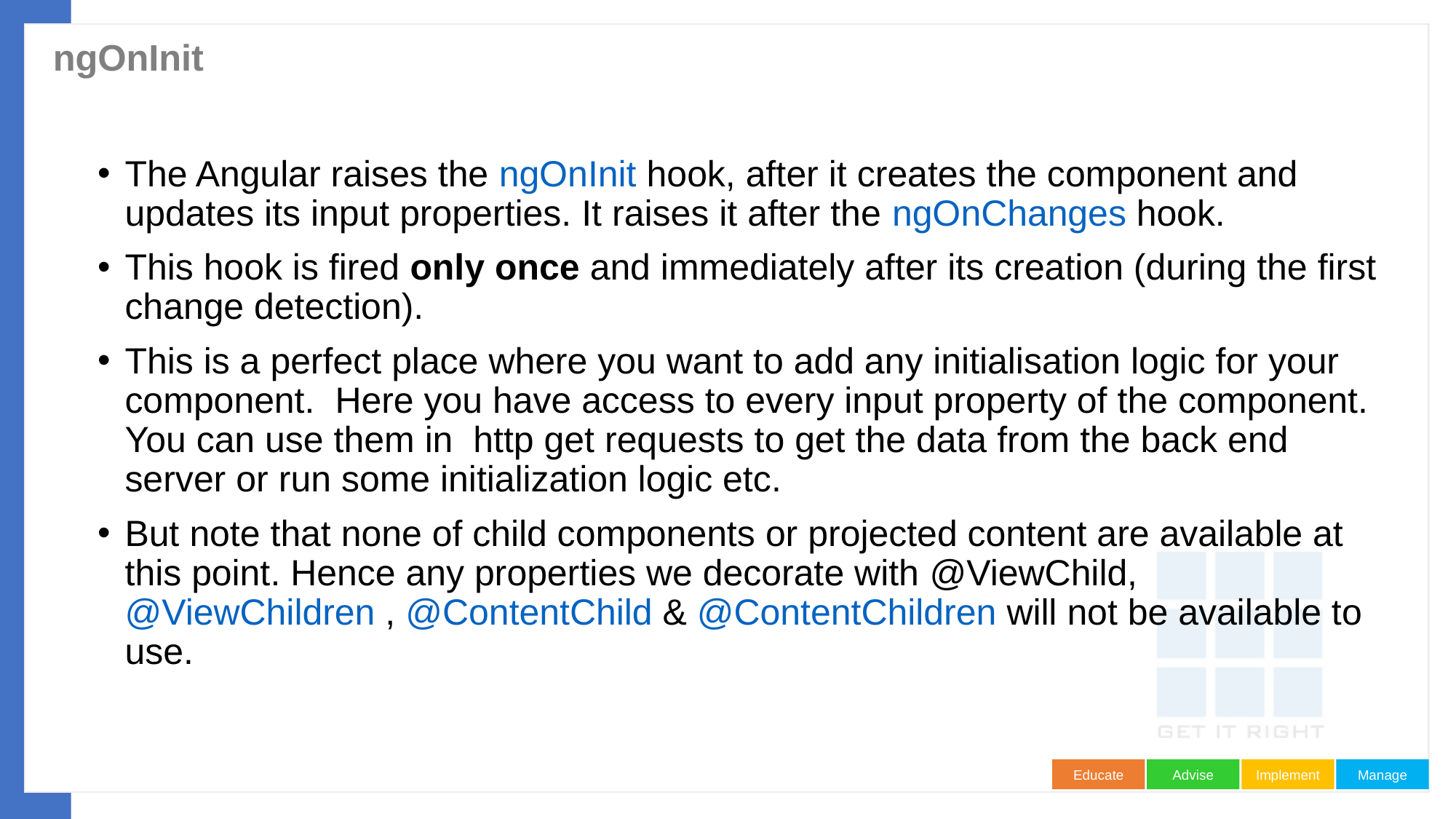

# ngOnInit
The Angular raises the ngOnInit hook, after it creates the component and updates its input properties. It raises it after the ngOnChanges hook.
This hook is fired only once and immediately after its creation (during the first change detection).
This is a perfect place where you want to add any initialisation logic for your component.  Here you have access to every input property of the component. You can use them in  http get requests to get the data from the back end server or run some initialization logic etc.
But note that none of child components or projected content are available at this point. Hence any properties we decorate with @ViewChild, @ViewChildren , @ContentChild & @ContentChildren will not be available to use.